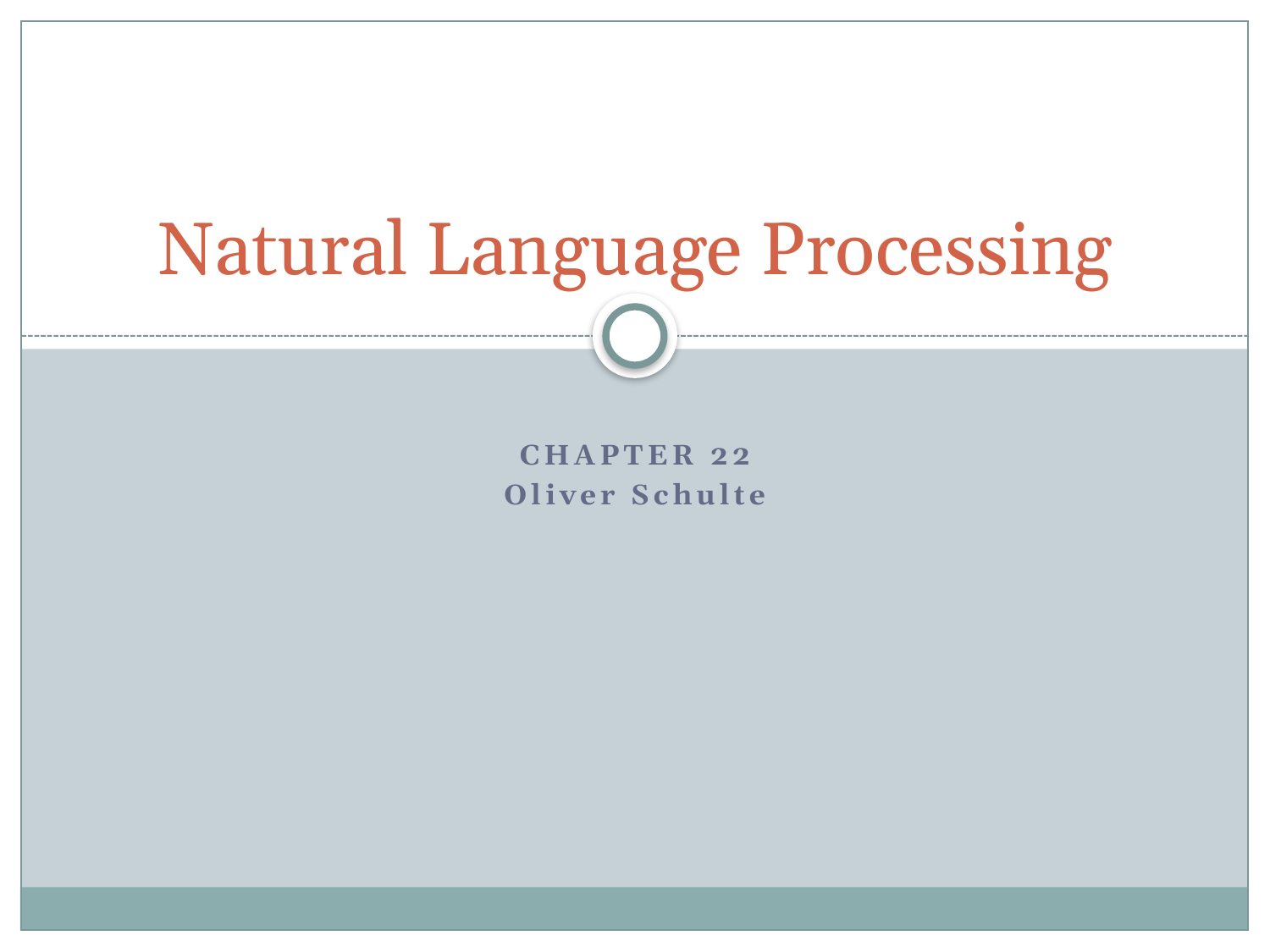

# Natural Language Processing

CHAPTER 22
Oliver Schulte